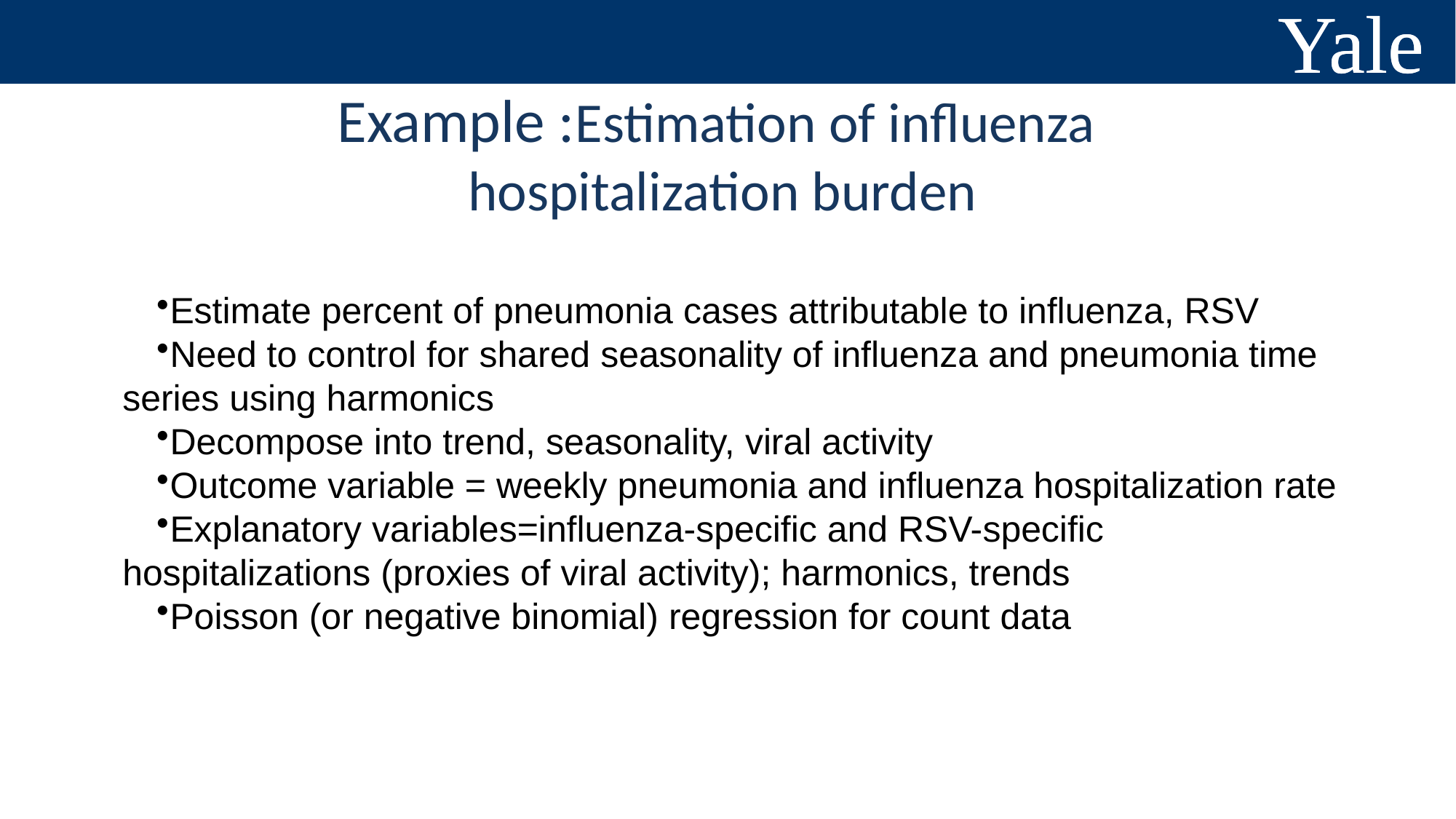

Example :Estimation of influenza
hospitalization burden
Estimate percent of pneumonia cases attributable to influenza, RSV
Need to control for shared seasonality of influenza and pneumonia time series using harmonics
Decompose into trend, seasonality, viral activity
Outcome variable = weekly pneumonia and influenza hospitalization rate
Explanatory variables=influenza-specific and RSV-specific hospitalizations (proxies of viral activity); harmonics, trends
Poisson (or negative binomial) regression for count data